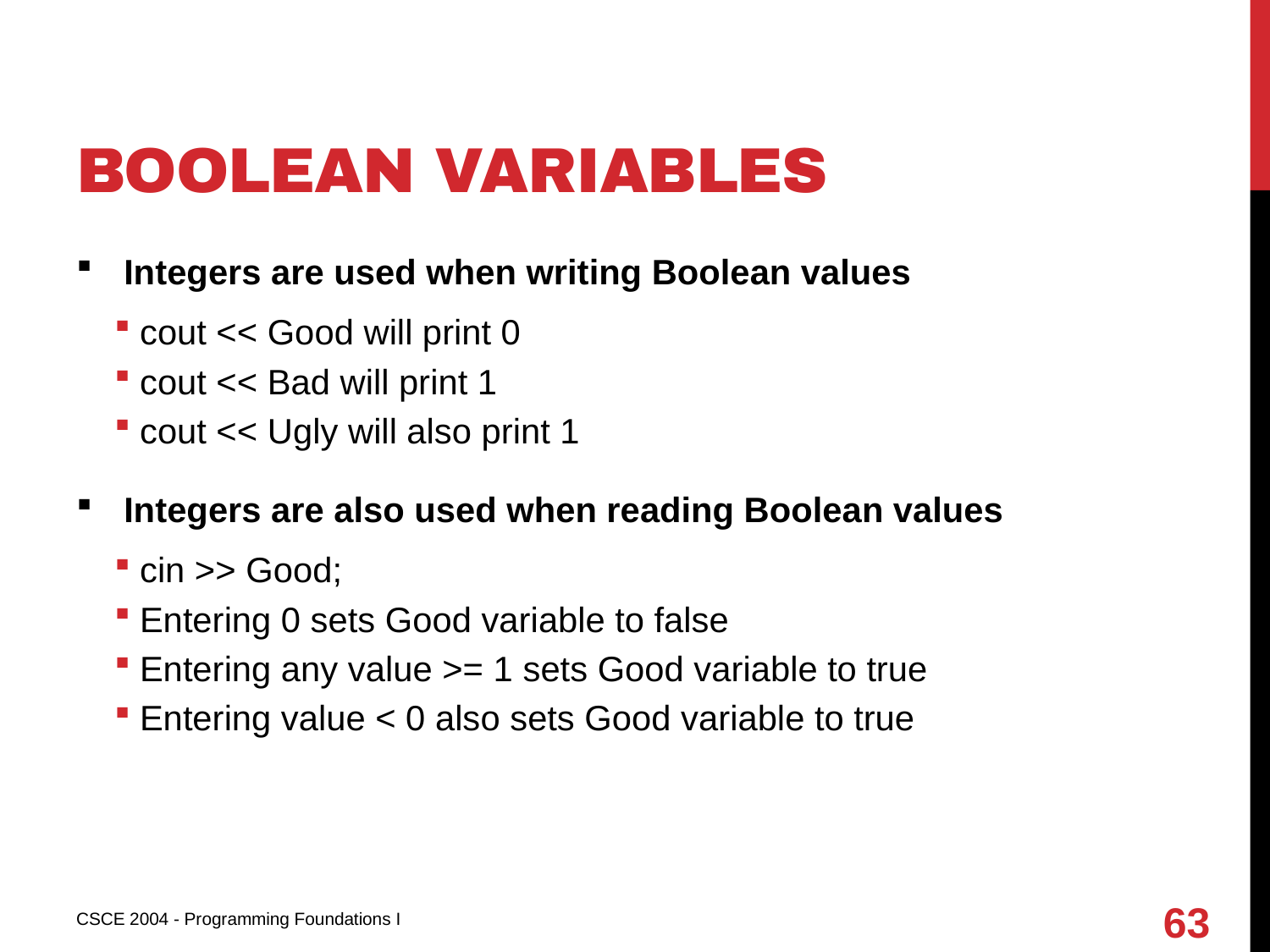

# Boolean variables
Integers are used when writing Boolean values
cout << Good will print 0
cout << Bad will print 1
cout << Ugly will also print 1

Integers are also used when reading Boolean values
cin >> Good;
Entering 0 sets Good variable to false
Entering any value >= 1 sets Good variable to true
Entering value < 0 also sets Good variable to true
63
CSCE 2004 - Programming Foundations I